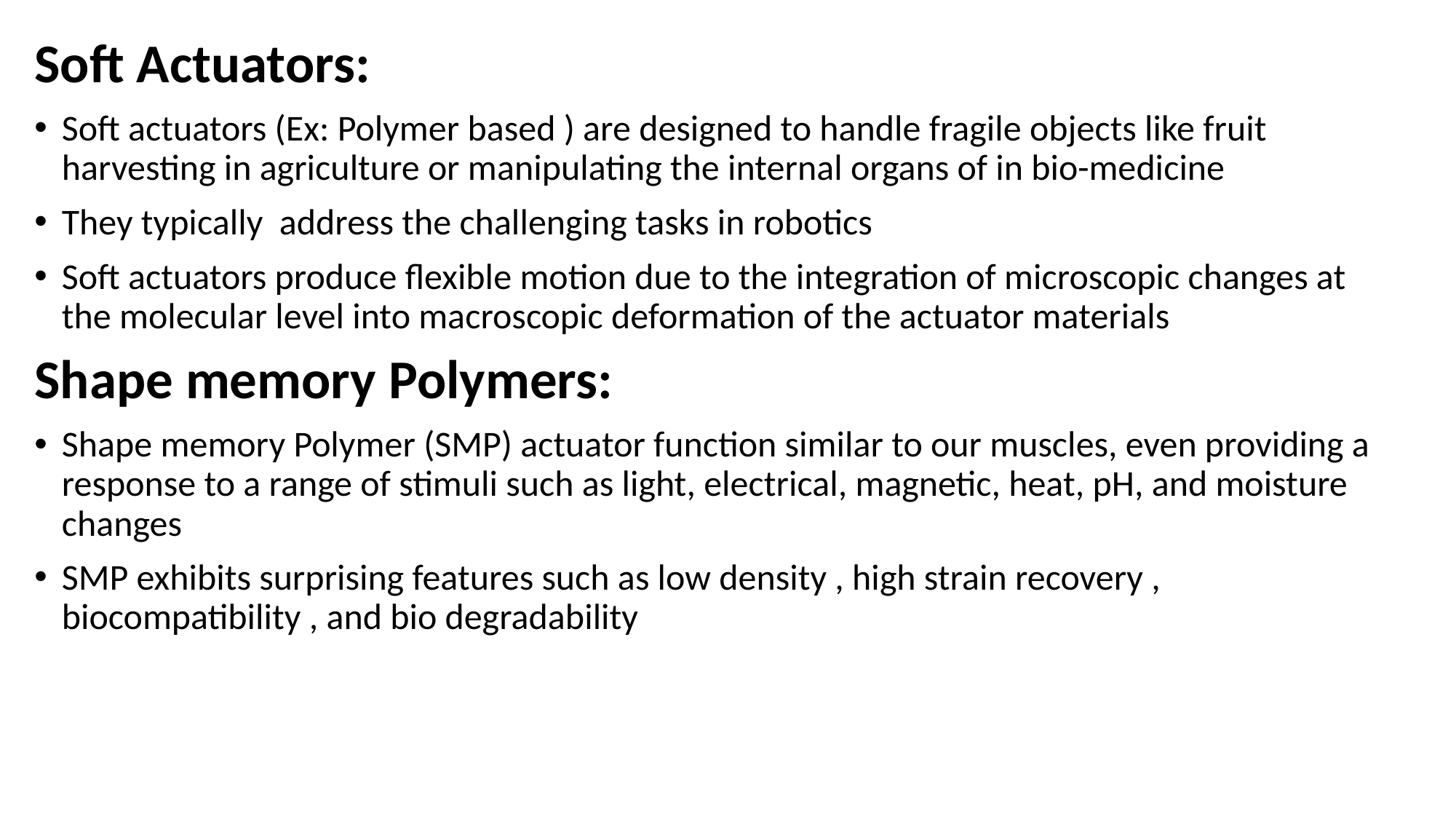

Soft Actuators:
Soft actuators (Ex: Polymer based ) are designed to handle fragile objects like fruit harvesting in agriculture or manipulating the internal organs of in bio-medicine
They typically  address the challenging tasks in robotics
Soft actuators produce flexible motion due to the integration of microscopic changes at the molecular level into macroscopic deformation of the actuator materials
Shape memory Polymers:
Shape memory Polymer (SMP) actuator function similar to our muscles, even providing a response to a range of stimuli such as light, electrical, magnetic, heat, pH, and moisture changes
SMP exhibits surprising features such as low density , high strain recovery , biocompatibility , and bio degradability